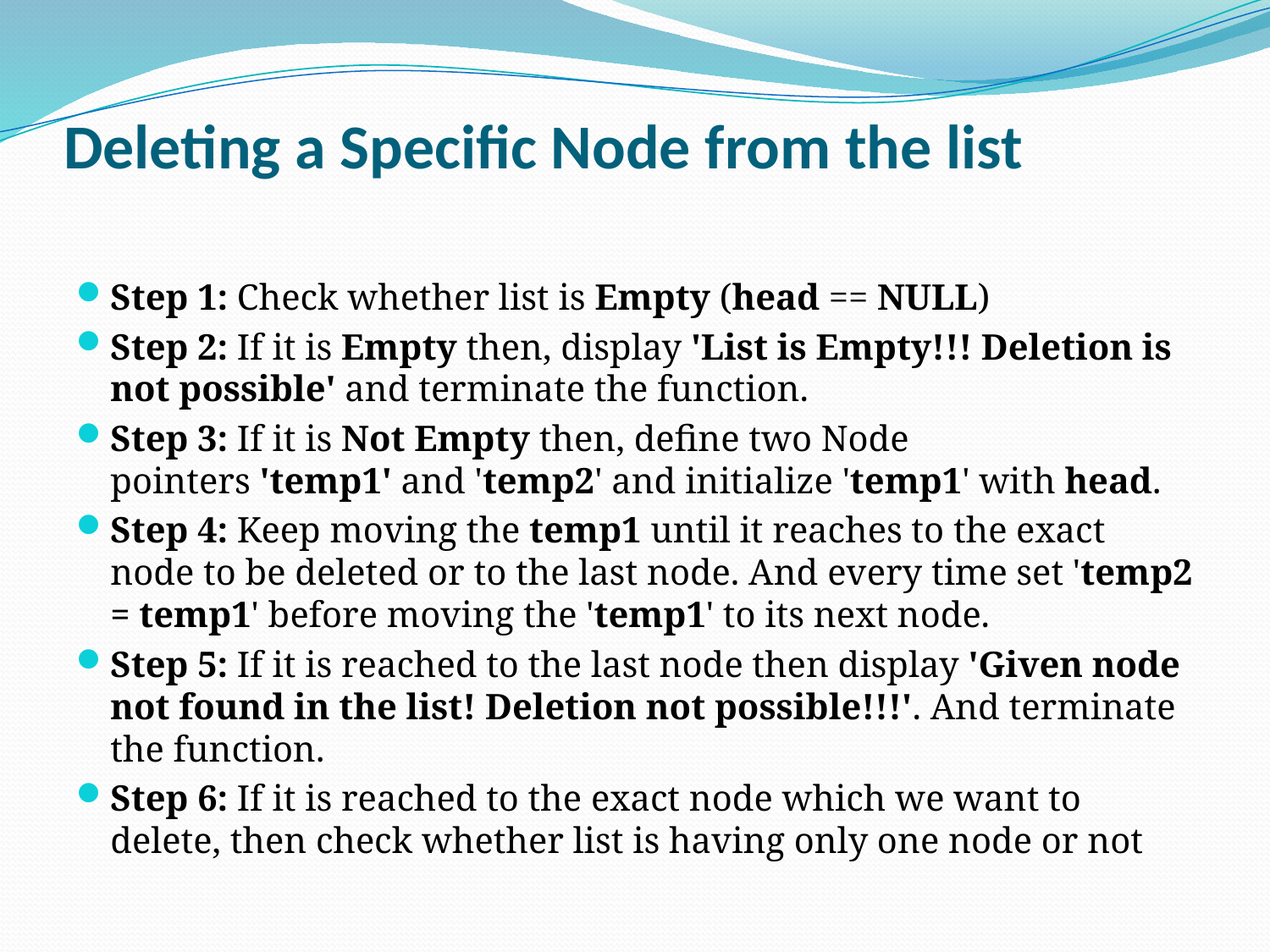

# Deleting a Specific Node from the list
Step 1: Check whether list is Empty (head == NULL)
Step 2: If it is Empty then, display 'List is Empty!!! Deletion is not possible' and terminate the function.
Step 3: If it is Not Empty then, define two Node pointers 'temp1' and 'temp2' and initialize 'temp1' with head.
Step 4: Keep moving the temp1 until it reaches to the exact node to be deleted or to the last node. And every time set 'temp2 = temp1' before moving the 'temp1' to its next node.
Step 5: If it is reached to the last node then display 'Given node not found in the list! Deletion not possible!!!'. And terminate the function.
Step 6: If it is reached to the exact node which we want to delete, then check whether list is having only one node or not